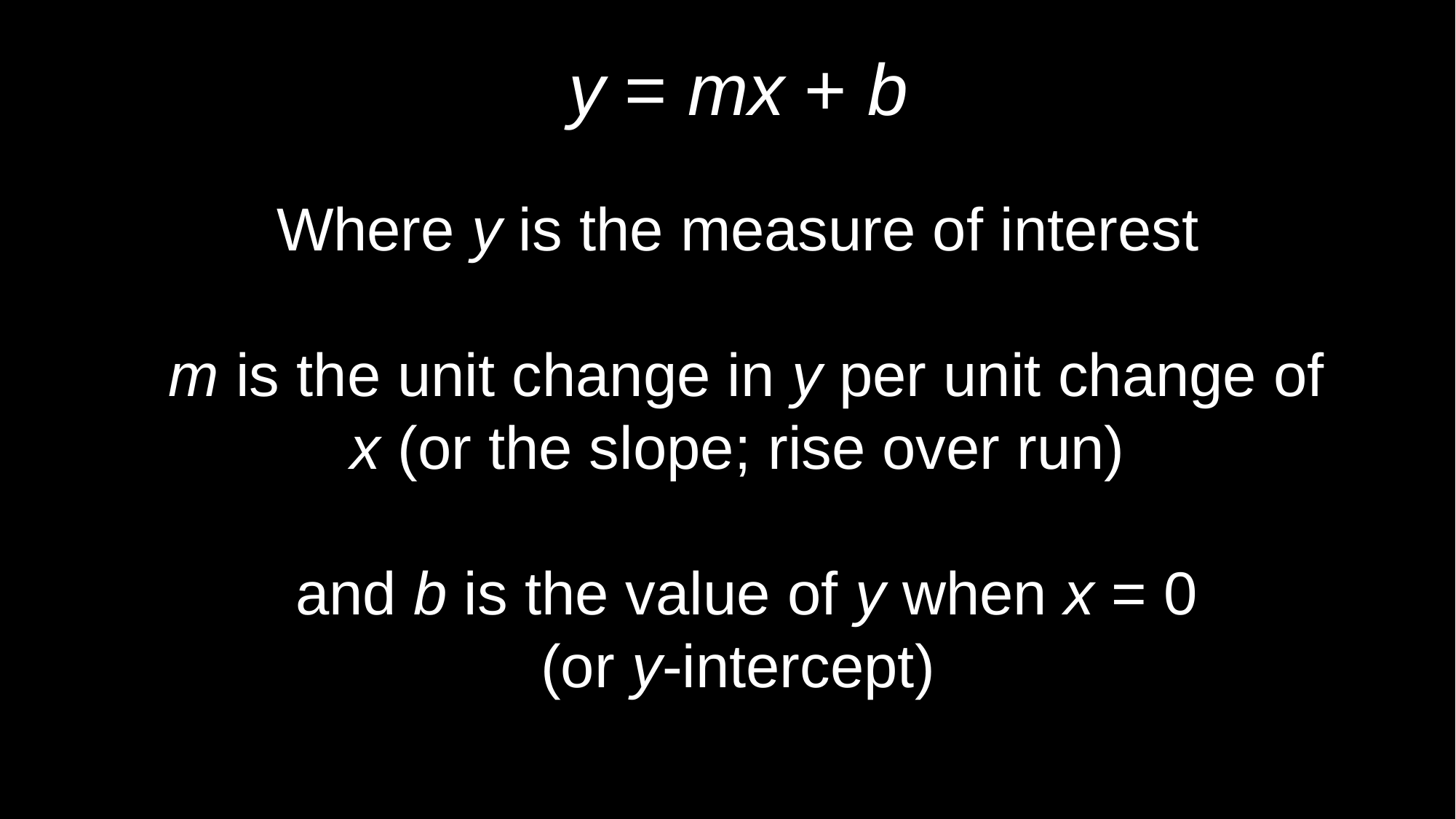

y = mx + b
Where y is the measure of interest

 m is the unit change in y per unit change of x (or the slope; rise over run)

 and b is the value of y when x = 0
(or y-intercept)